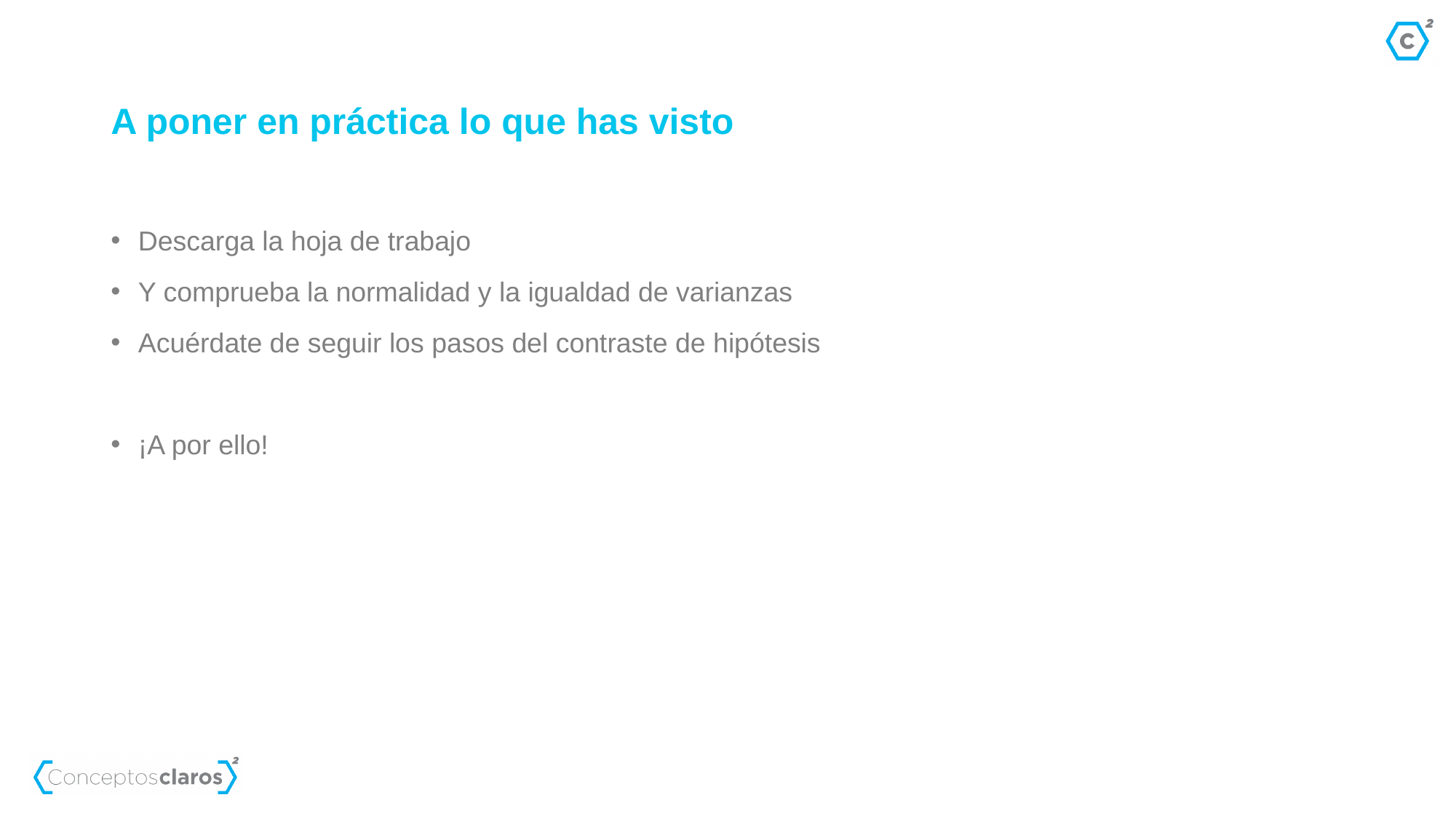

# A poner en práctica lo que has visto
Descarga la hoja de trabajo
Y comprueba la normalidad y la igualdad de varianzas
Acuérdate de seguir los pasos del contraste de hipótesis

¡A por ello!